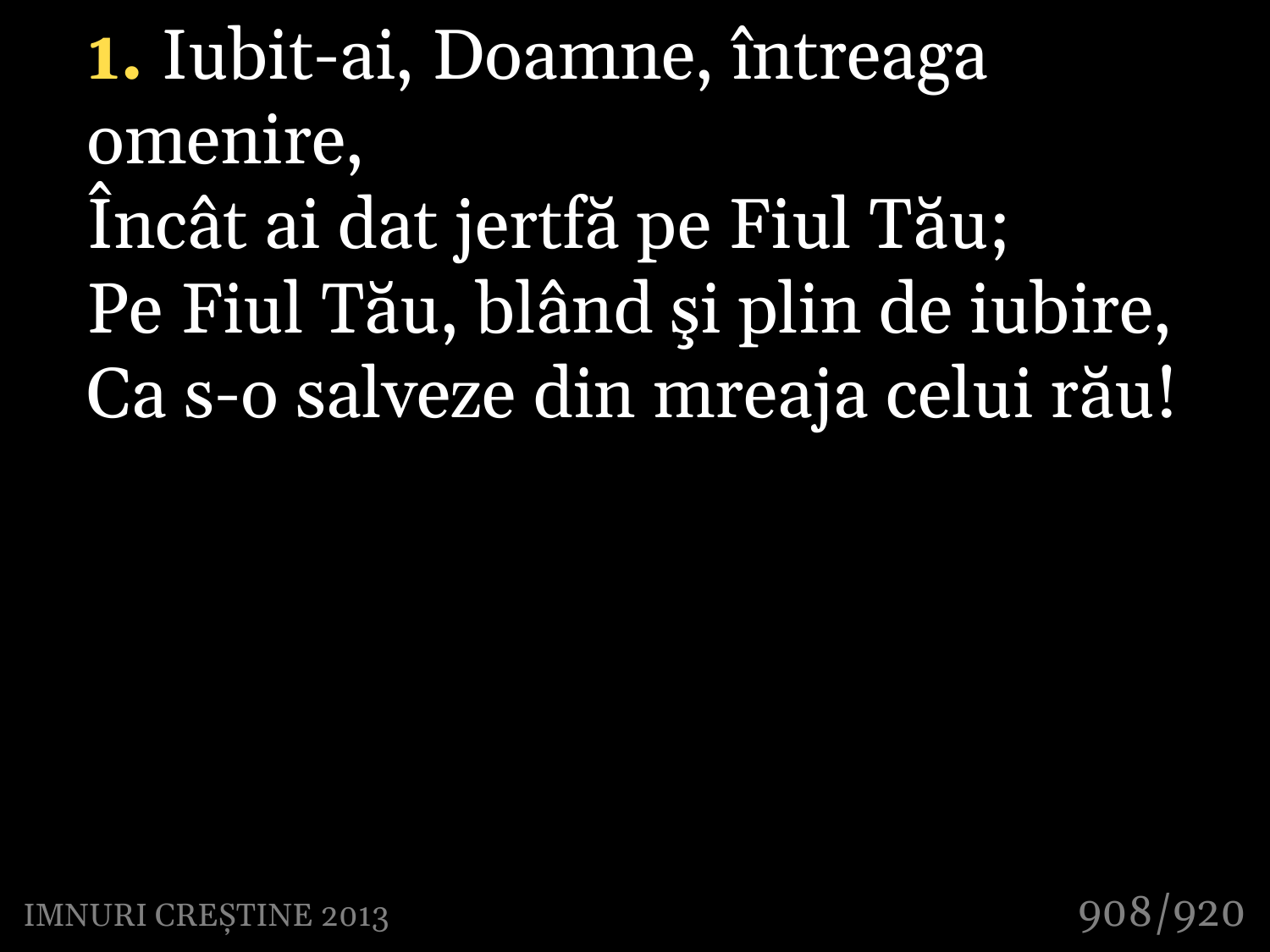

1. Iubit-ai, Doamne, întreaga omenire,
Încât ai dat jertfă pe Fiul Tău;
Pe Fiul Tău, blând şi plin de iubire,
Ca s-o salveze din mreaja celui rău!
908/920
IMNURI CREȘTINE 2013